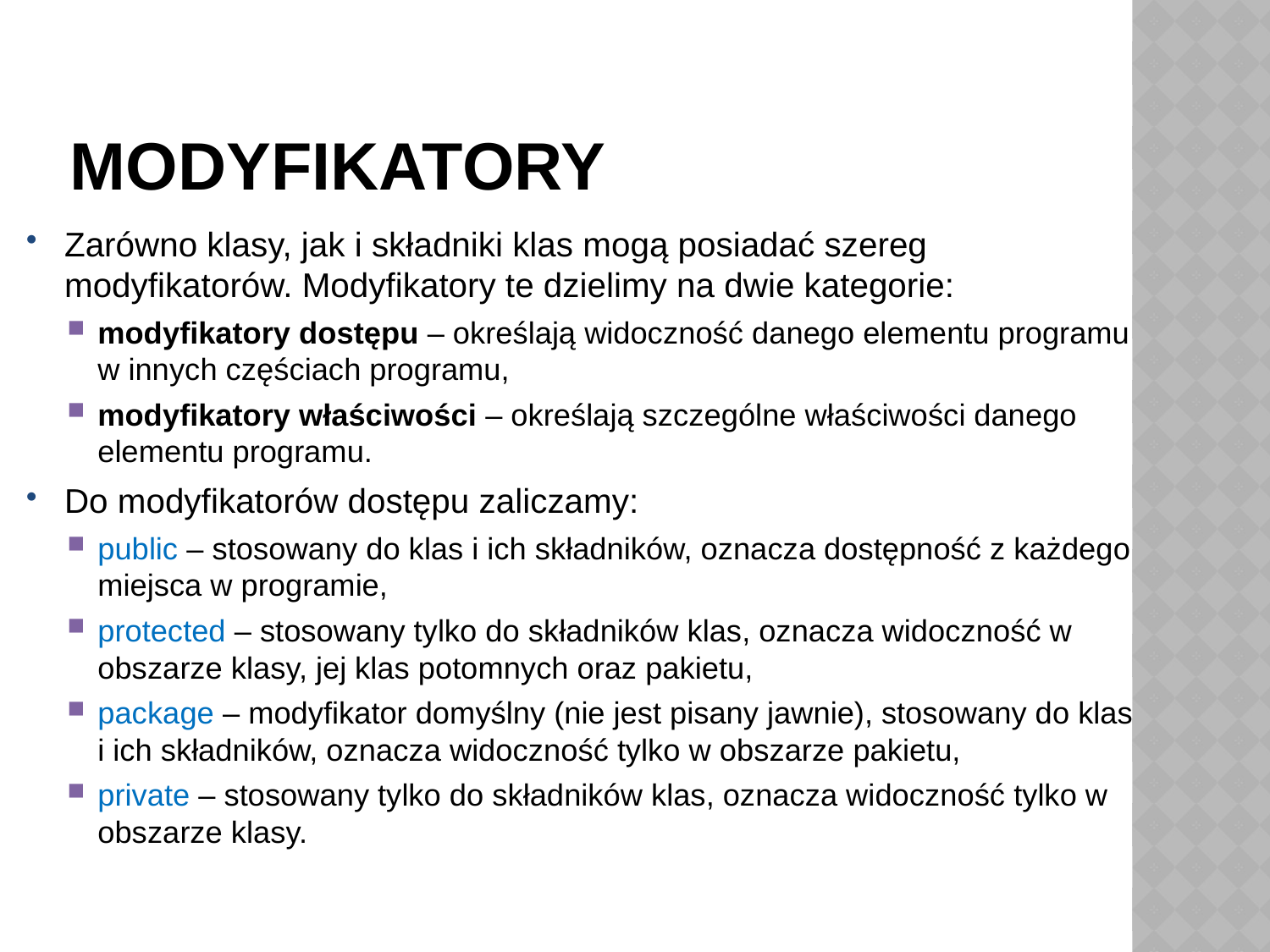

# Modyfikatory
Zarówno klasy, jak i składniki klas mogą posiadać szereg modyfikatorów. Modyfikatory te dzielimy na dwie kategorie:
modyfikatory dostępu – określają widoczność danego elementu programu w innych częściach programu,
modyfikatory właściwości – określają szczególne właściwości danego elementu programu.
Do modyfikatorów dostępu zaliczamy:
public – stosowany do klas i ich składników, oznacza dostępność z każdego miejsca w programie,
protected – stosowany tylko do składników klas, oznacza widoczność w obszarze klasy, jej klas potomnych oraz pakietu,
package – modyfikator domyślny (nie jest pisany jawnie), stosowany do klas i ich składników, oznacza widoczność tylko w obszarze pakietu,
private – stosowany tylko do składników klas, oznacza widoczność tylko w obszarze klasy.